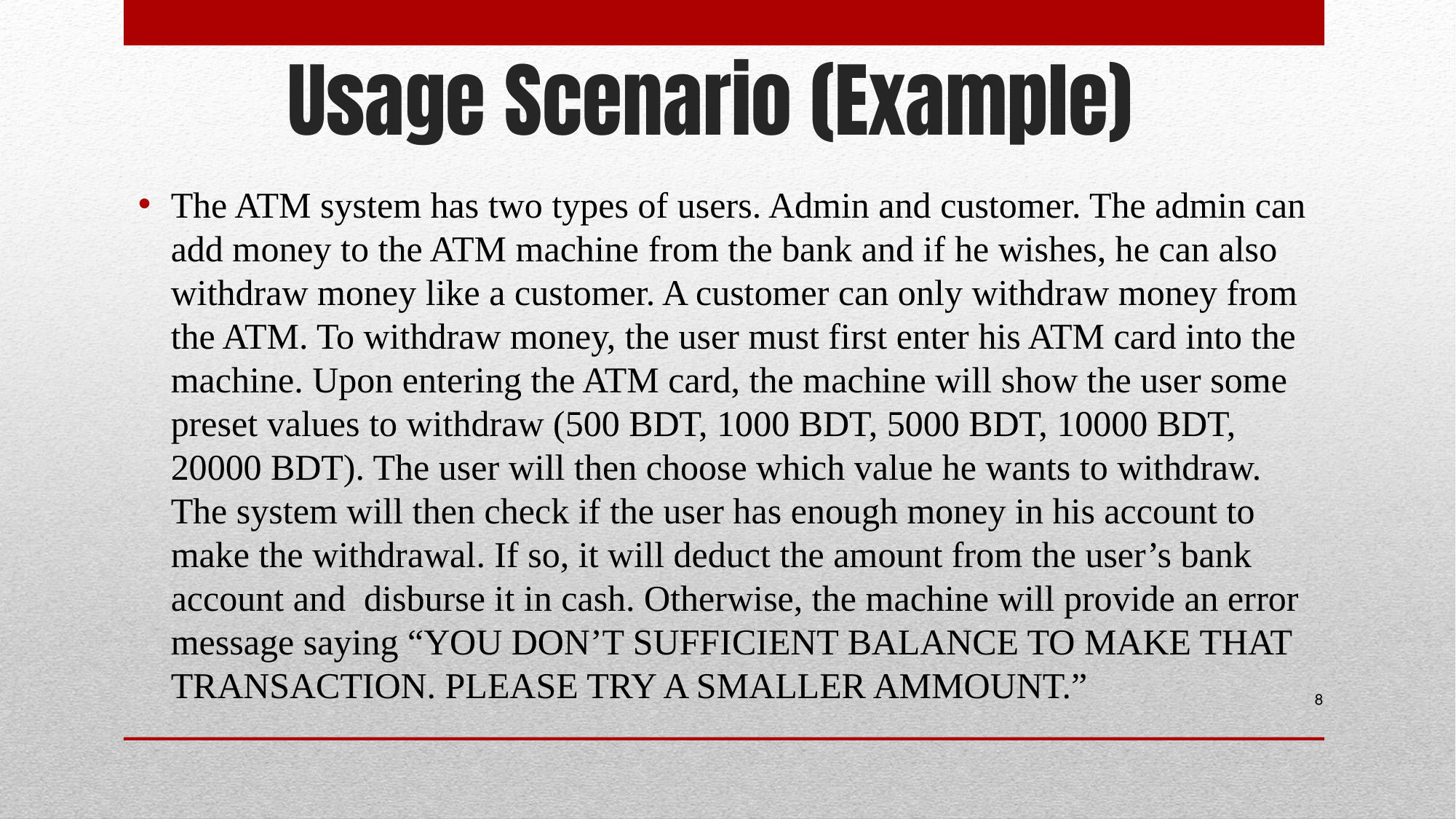

# Usage Scenario (Example)
The ATM system has two types of users. Admin and customer. The admin can add money to the ATM machine from the bank and if he wishes, he can also withdraw money like a customer. A customer can only withdraw money from the ATM. To withdraw money, the user must first enter his ATM card into the machine. Upon entering the ATM card, the machine will show the user some preset values to withdraw (500 BDT, 1000 BDT, 5000 BDT, 10000 BDT, 20000 BDT). The user will then choose which value he wants to withdraw. The system will then check if the user has enough money in his account to make the withdrawal. If so, it will deduct the amount from the user’s bank account and  disburse it in cash. Otherwise, the machine will provide an error message saying “YOU DON’T SUFFICIENT BALANCE TO MAKE THAT TRANSACTION. PLEASE TRY A SMALLER AMMOUNT.”

8